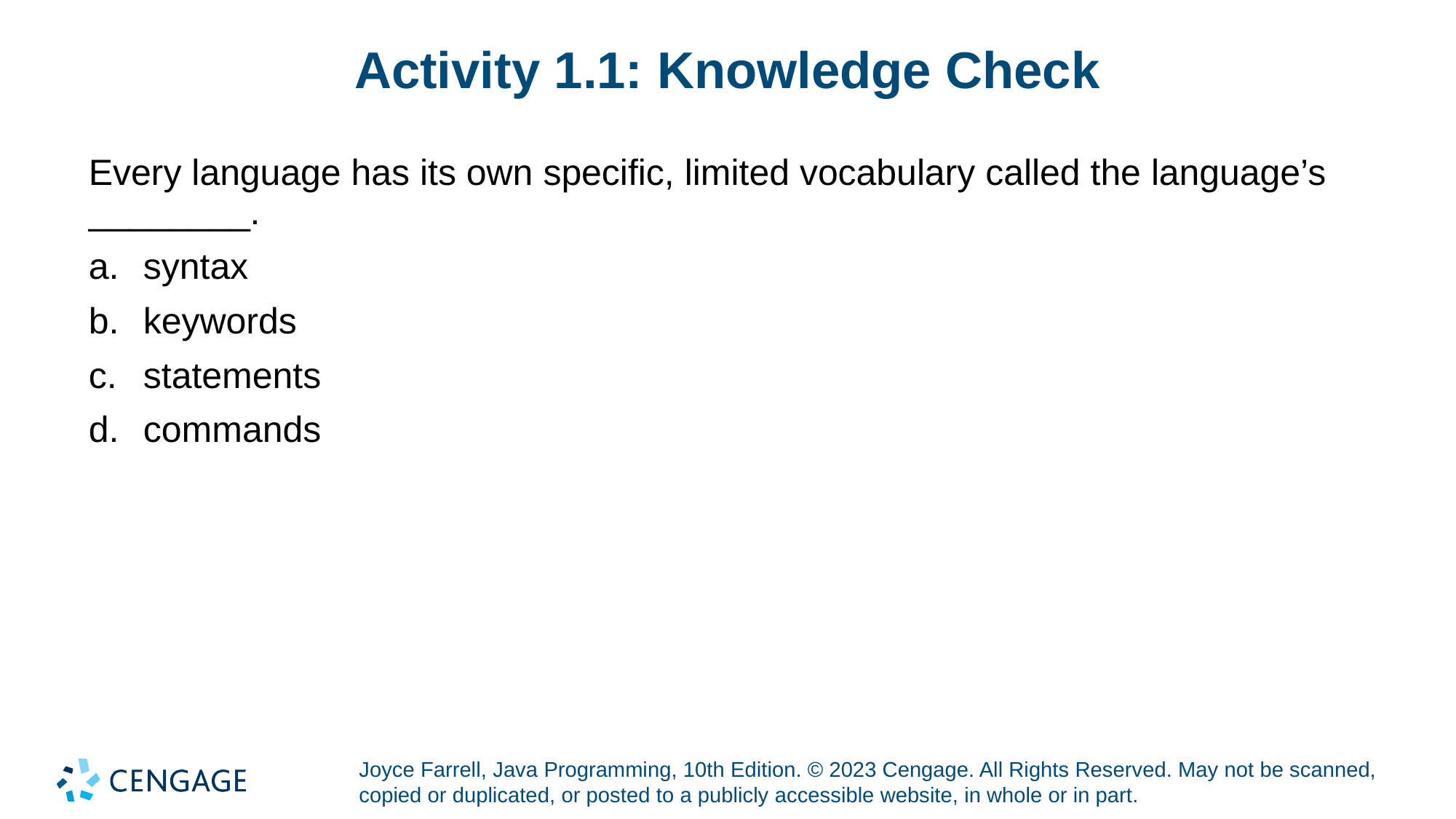

# Activity 1.1: Knowledge Check
Every language has its own specific, limited vocabulary called the language’s ________.
syntax
keywords
statements
commands